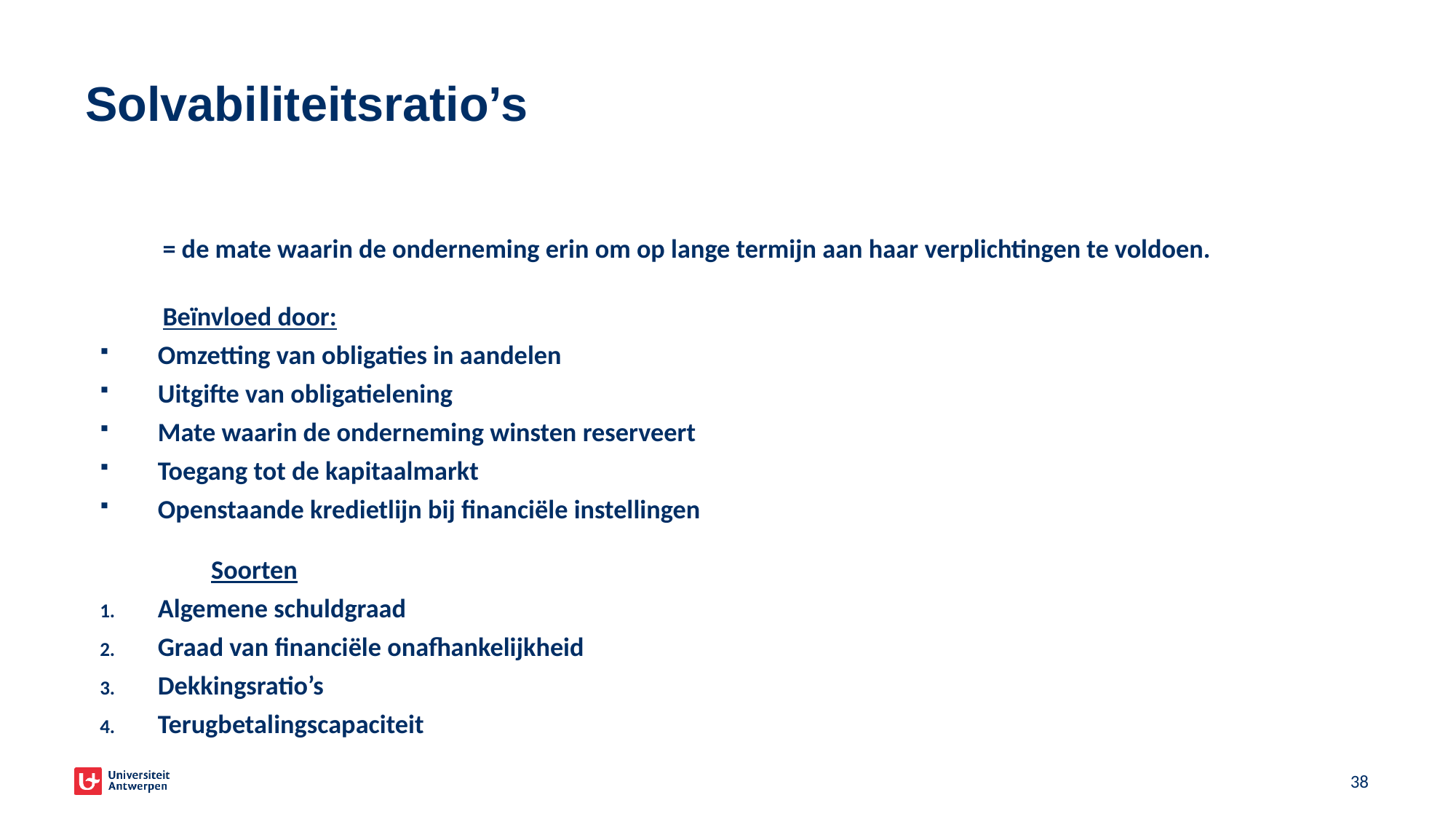

# Solvabiliteitsratio’s
	= de mate waarin de onderneming erin om op lange termijn aan haar verplichtingen te voldoen.

Beïnvloed door:
Omzetting van obligaties in aandelen
Uitgifte van obligatielening
Mate waarin de onderneming winsten reserveert
Toegang tot de kapitaalmarkt
Openstaande kredietlijn bij financiële instellingen

Soorten
Algemene schuldgraad
Graad van financiële onafhankelijkheid
Dekkingsratio’s
Terugbetalingscapaciteit

38